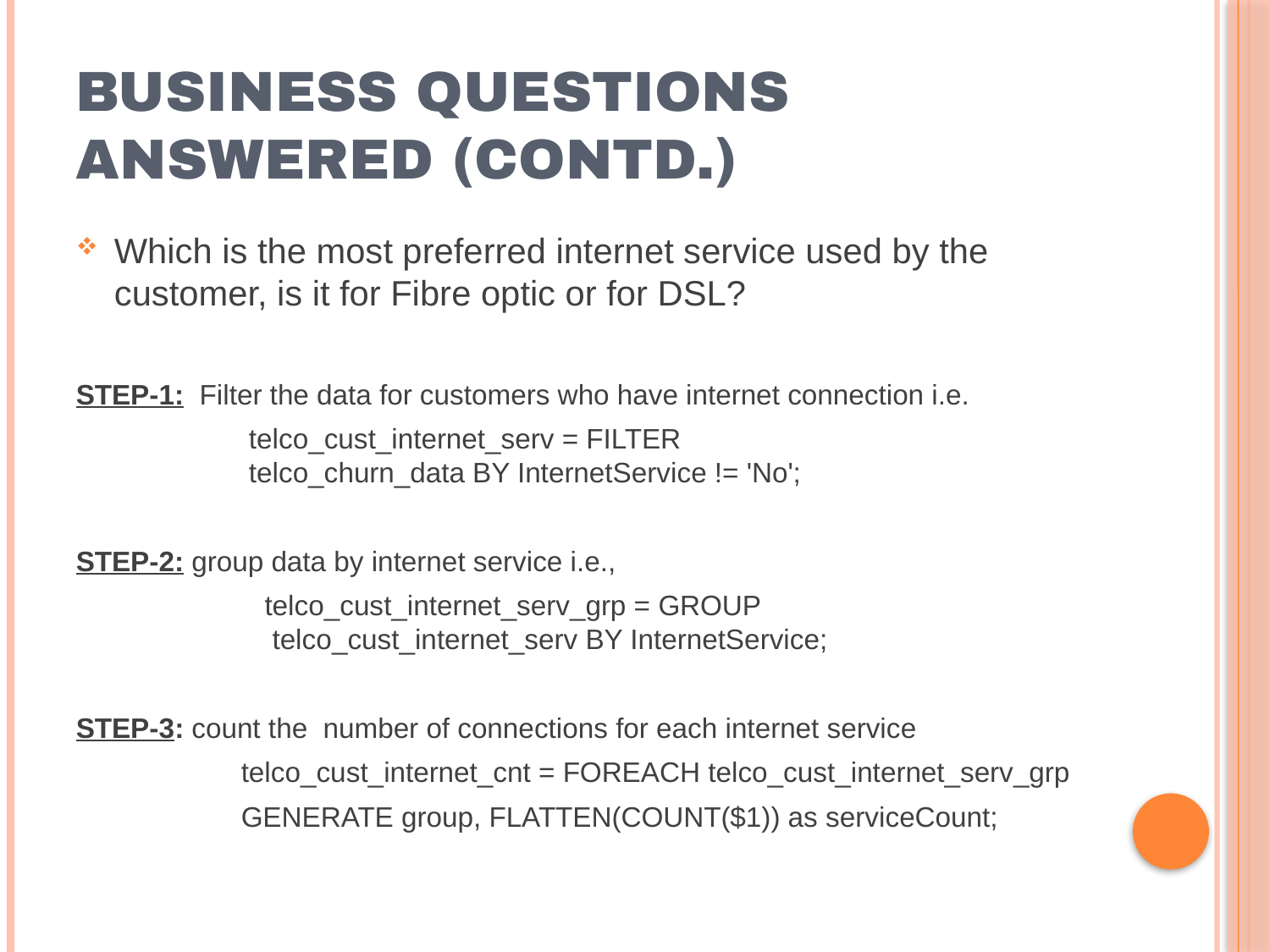

# Business Questions Answered (contd.)
Which is the most preferred internet service used by the customer, is it for Fibre optic or for DSL?

STEP-1:  Filter the data for customers who have internet connection i.e.
	 	 telco_cust_internet_serv = FILTER 		          	  	 telco_churn_data BY InternetService != 'No';

STEP-2: group data by internet service i.e.,
		   telco_cust_internet_serv_grp = GROUP  	  	    	    telco_cust_internet_serv BY InternetService;

STEP-3: count the  number of connections for each internet service
		telco_cust_internet_cnt = FOREACH telco_cust_internet_serv_grp
		GENERATE group, FLATTEN(COUNT($1)) as serviceCount;